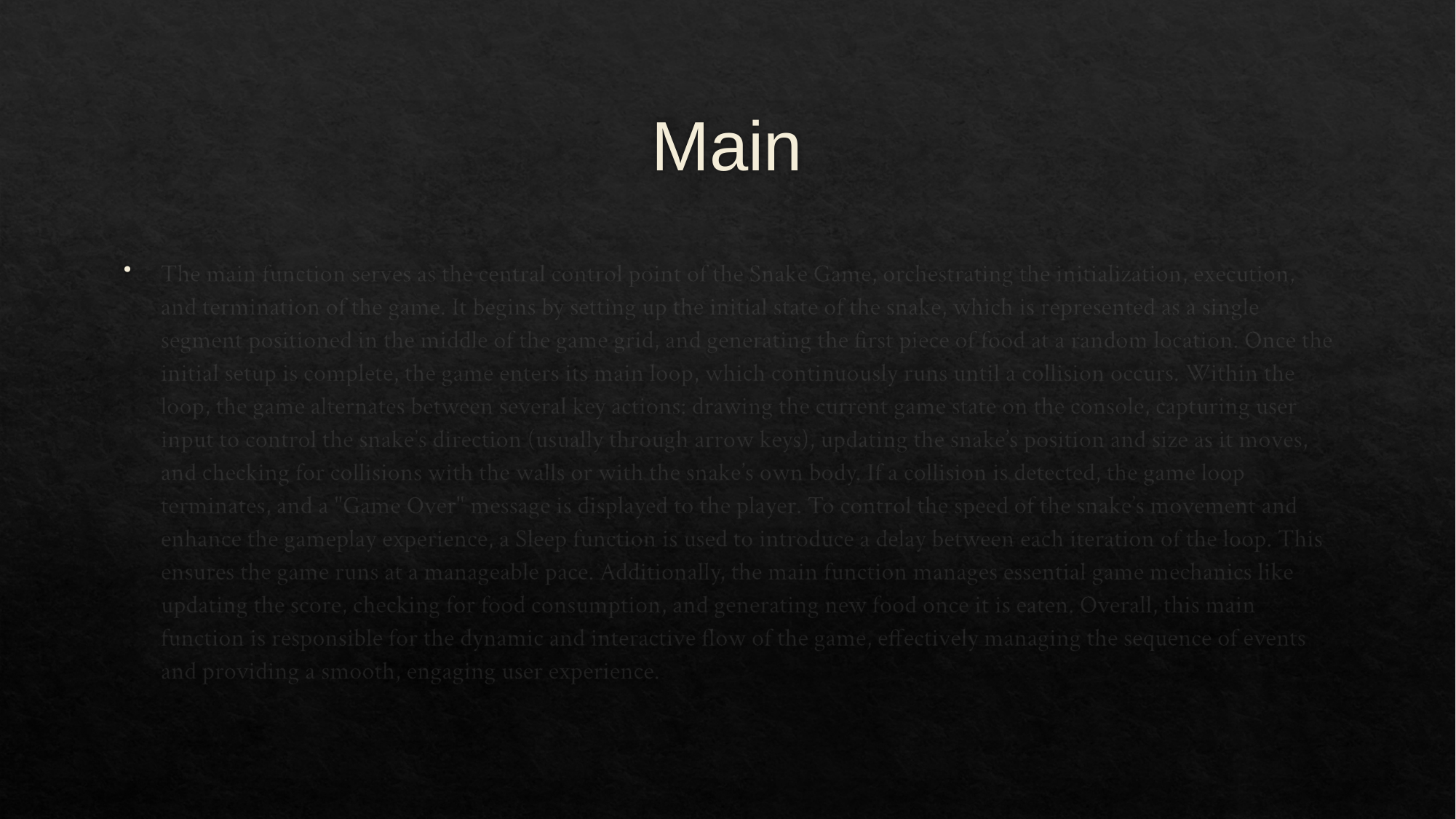

# Main
The main function serves as the central control point of the Snake Game, orchestrating the initialization, execution, and termination of the game. It begins by setting up the initial state of the snake, which is represented as a single segment positioned in the middle of the game grid, and generating the first piece of food at a random location. Once the initial setup is complete, the game enters its main loop, which continuously runs until a collision occurs. Within the loop, the game alternates between several key actions: drawing the current game state on the console, capturing user input to control the snake’s direction (usually through arrow keys), updating the snake’s position and size as it moves, and checking for collisions with the walls or with the snake’s own body. If a collision is detected, the game loop terminates, and a "Game Over" message is displayed to the player. To control the speed of the snake’s movement and enhance the gameplay experience, a Sleep function is used to introduce a delay between each iteration of the loop. This ensures the game runs at a manageable pace. Additionally, the main function manages essential game mechanics like updating the score, checking for food consumption, and generating new food once it is eaten. Overall, this main function is responsible for the dynamic and interactive flow of the game, effectively managing the sequence of events and providing a smooth, engaging user experience.